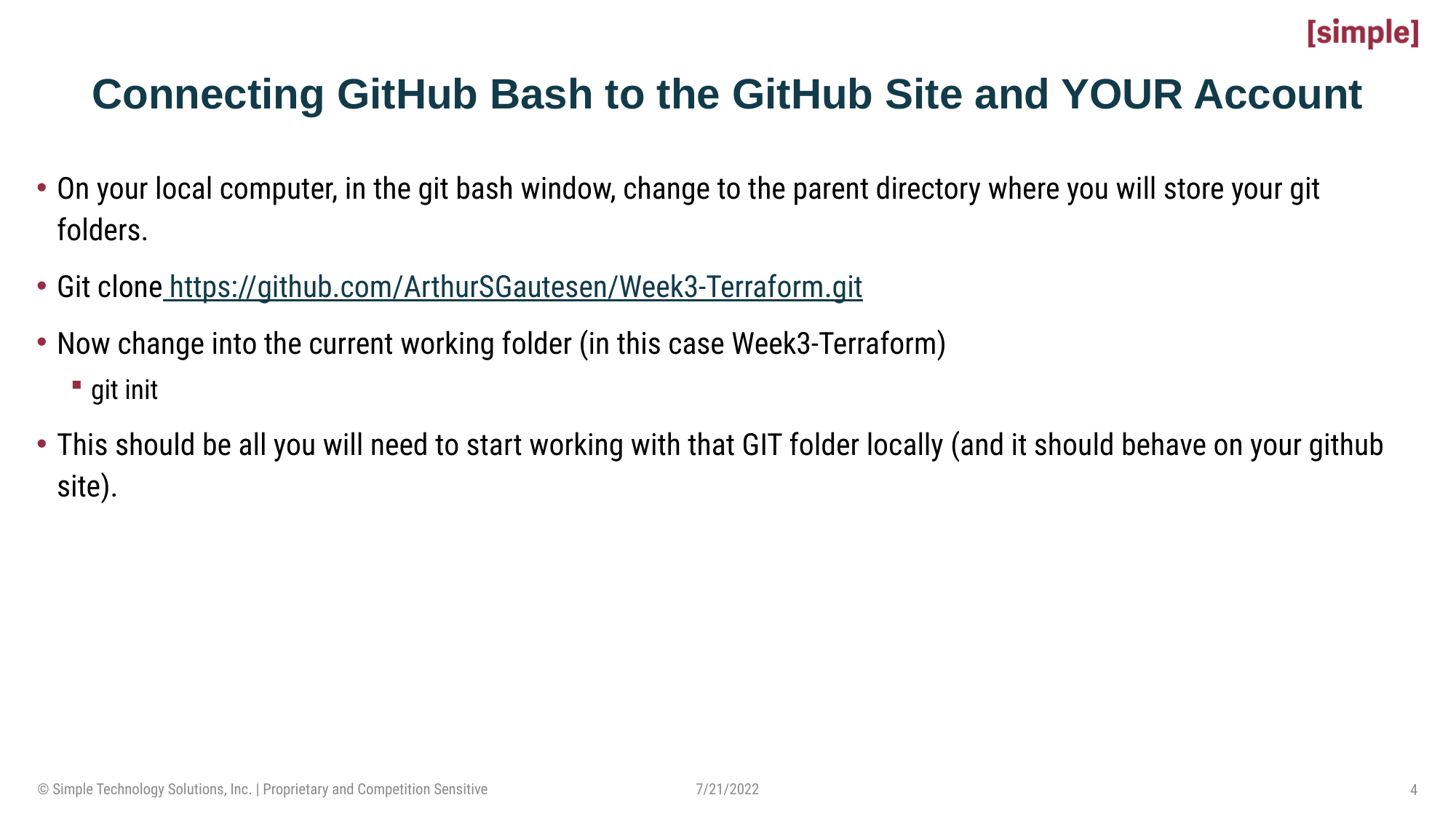

# Connecting GitHub Bash to the GitHub Site and YOUR Account
On your local computer, in the git bash window, change to the parent directory where you will store your git folders.
Git clone https://github.com/ArthurSGautesen/Week3-Terraform.git
Now change into the current working folder (in this case Week3-Terraform)
git init
This should be all you will need to start working with that GIT folder locally (and it should behave on your github site).
4
© Simple Technology Solutions, Inc. | Proprietary and Competition Sensitive
7/21/2022